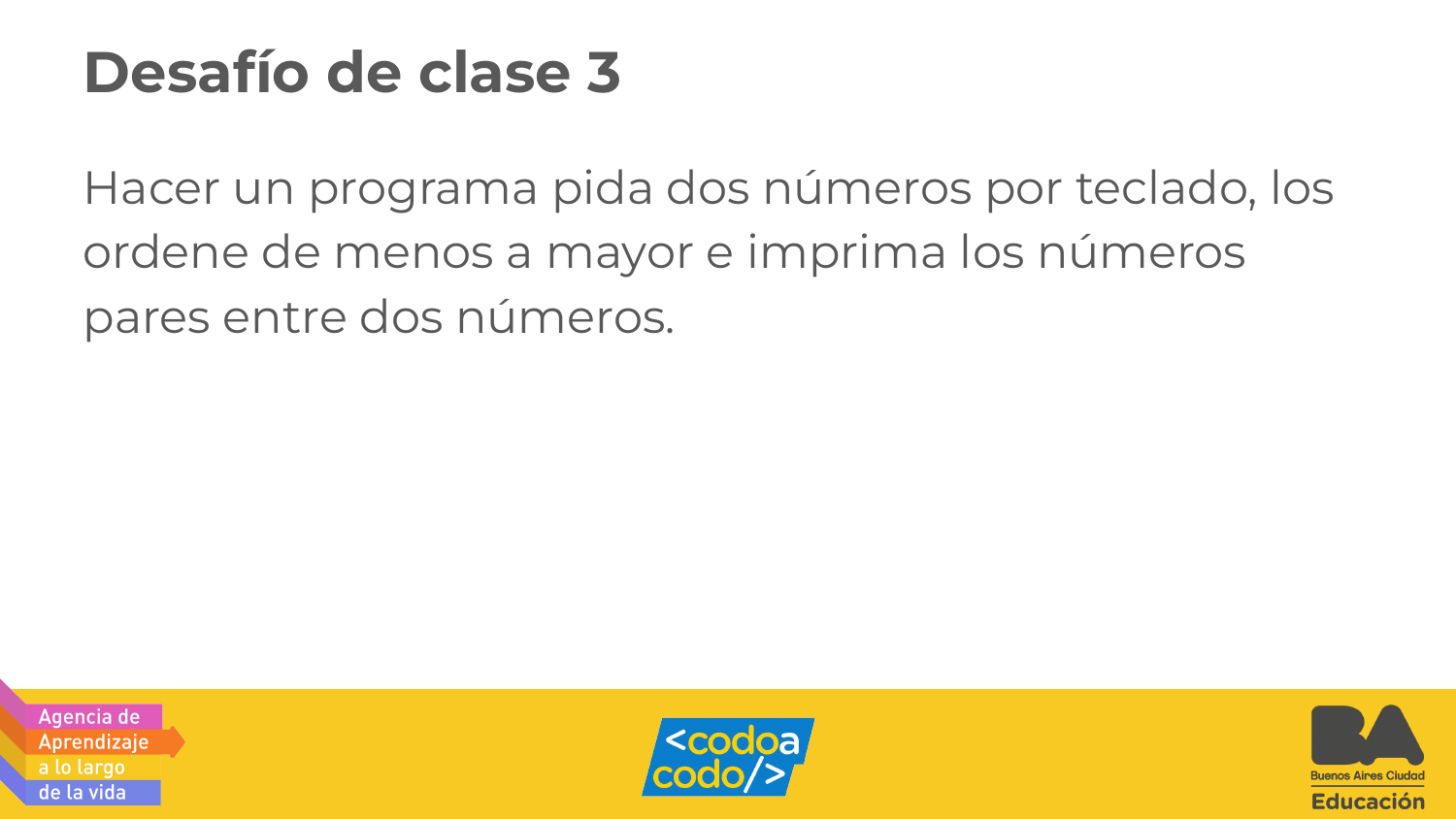

# Desafío de clase 3
Hacer un programa pida dos números por teclado, los ordene de menos a mayor e imprima los números pares entre dos números.